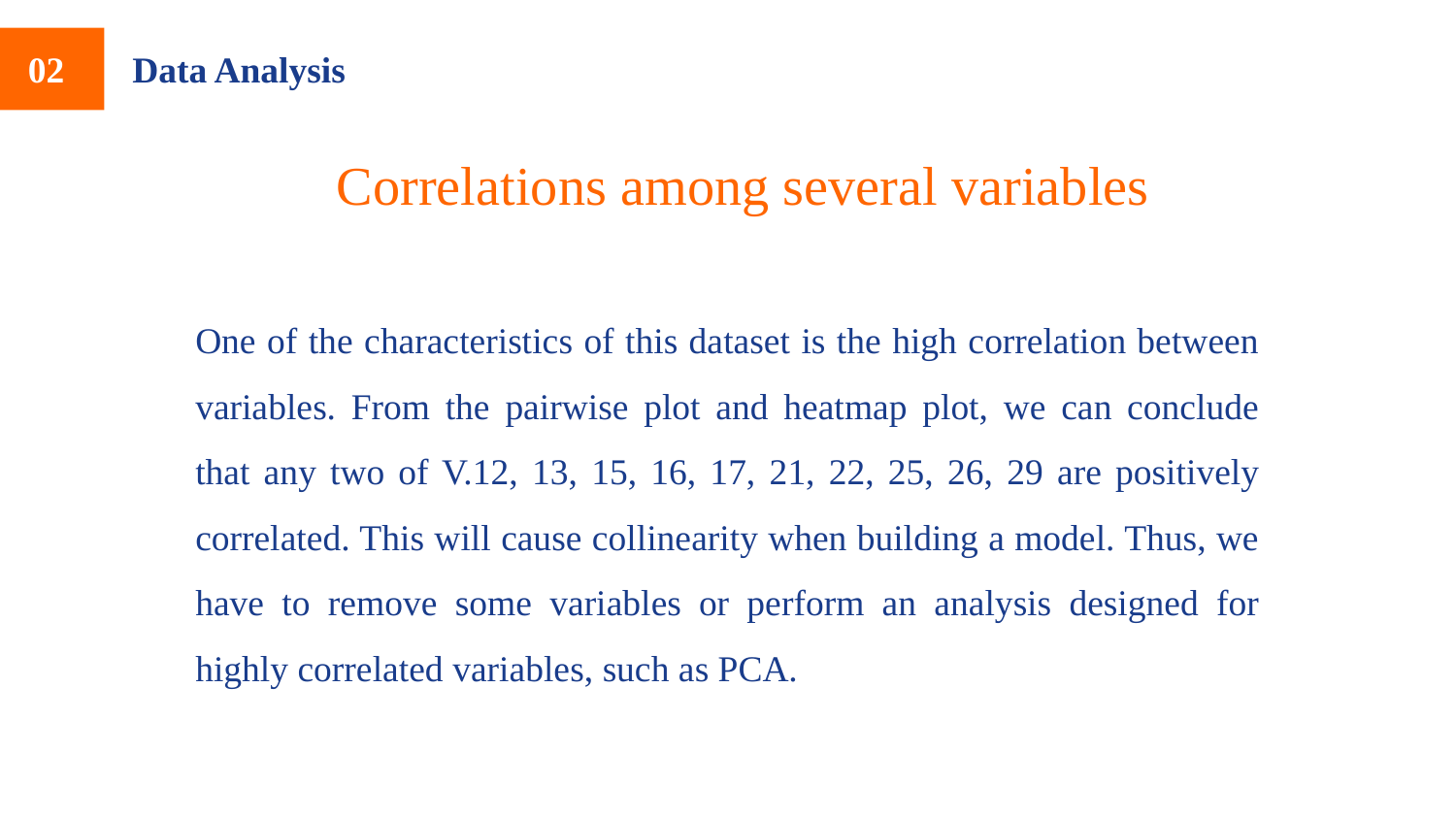

02
Data Analysis
Correlations among several variables
One of the characteristics of this dataset is the high correlation between variables. From the pairwise plot and heatmap plot, we can conclude that any two of V.12, 13, 15, 16, 17, 21, 22, 25, 26, 29 are positively correlated. This will cause collinearity when building a model. Thus, we have to remove some variables or perform an analysis designed for highly correlated variables, such as PCA.